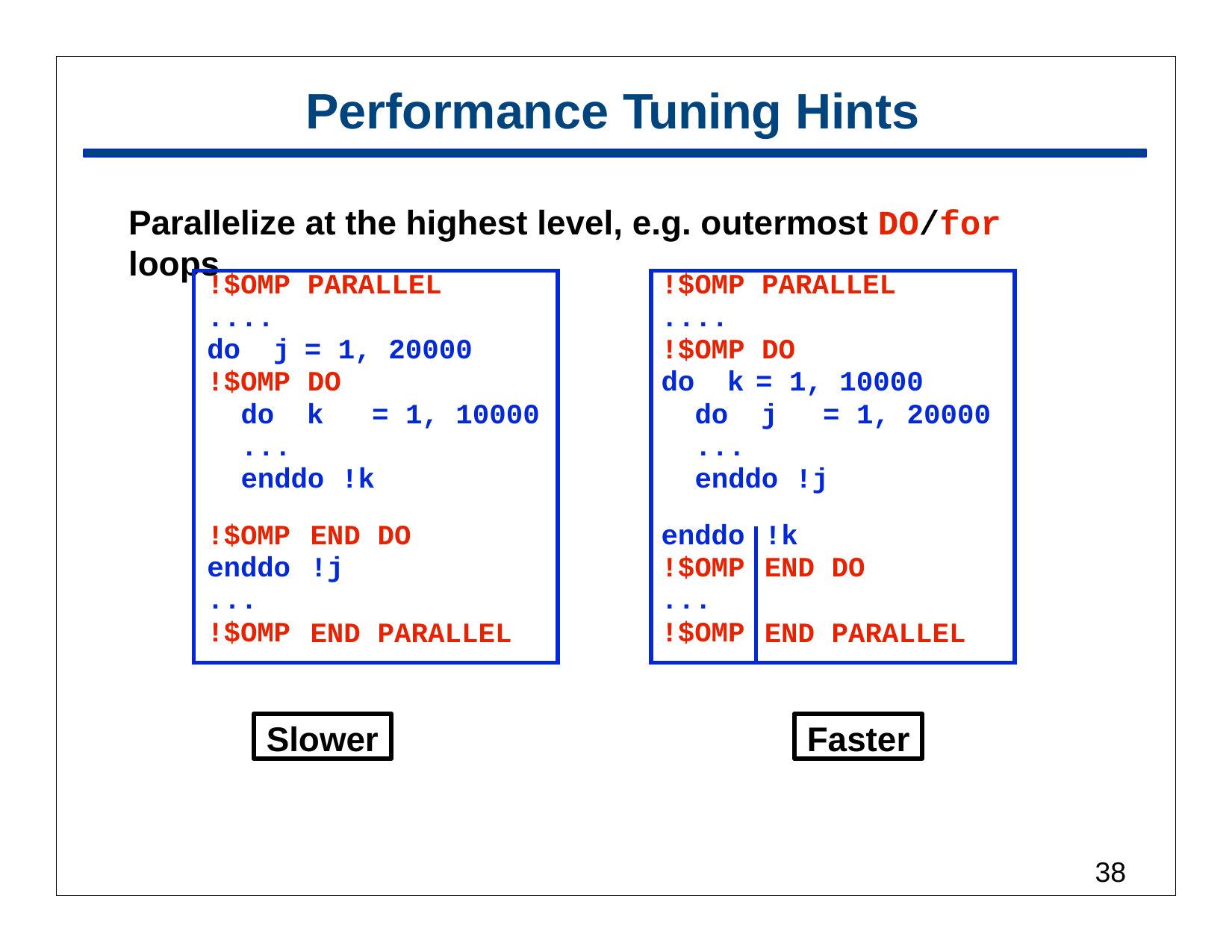

# Performance Tuning Hints
Parallelize at the highest level, e.g. outermost DO/for loops
| !$OMP PARALLEL .... do j = 1, 20000 !$OMP DO do k = 1, 10000 ... enddo !k |  |  |  | !$OMP PARALLEL .... !$OMP DO do k = 1, 10000 do j = 1, 20000 ... enddo !j |  |
| --- | --- | --- | --- | --- | --- |
| !$OMP enddo ... !$OMP | END !j END | DO PARALLEL |  | enddo !$OMP ... !$OMP | !k END DO END PARALLEL |
Slower
Faster
38